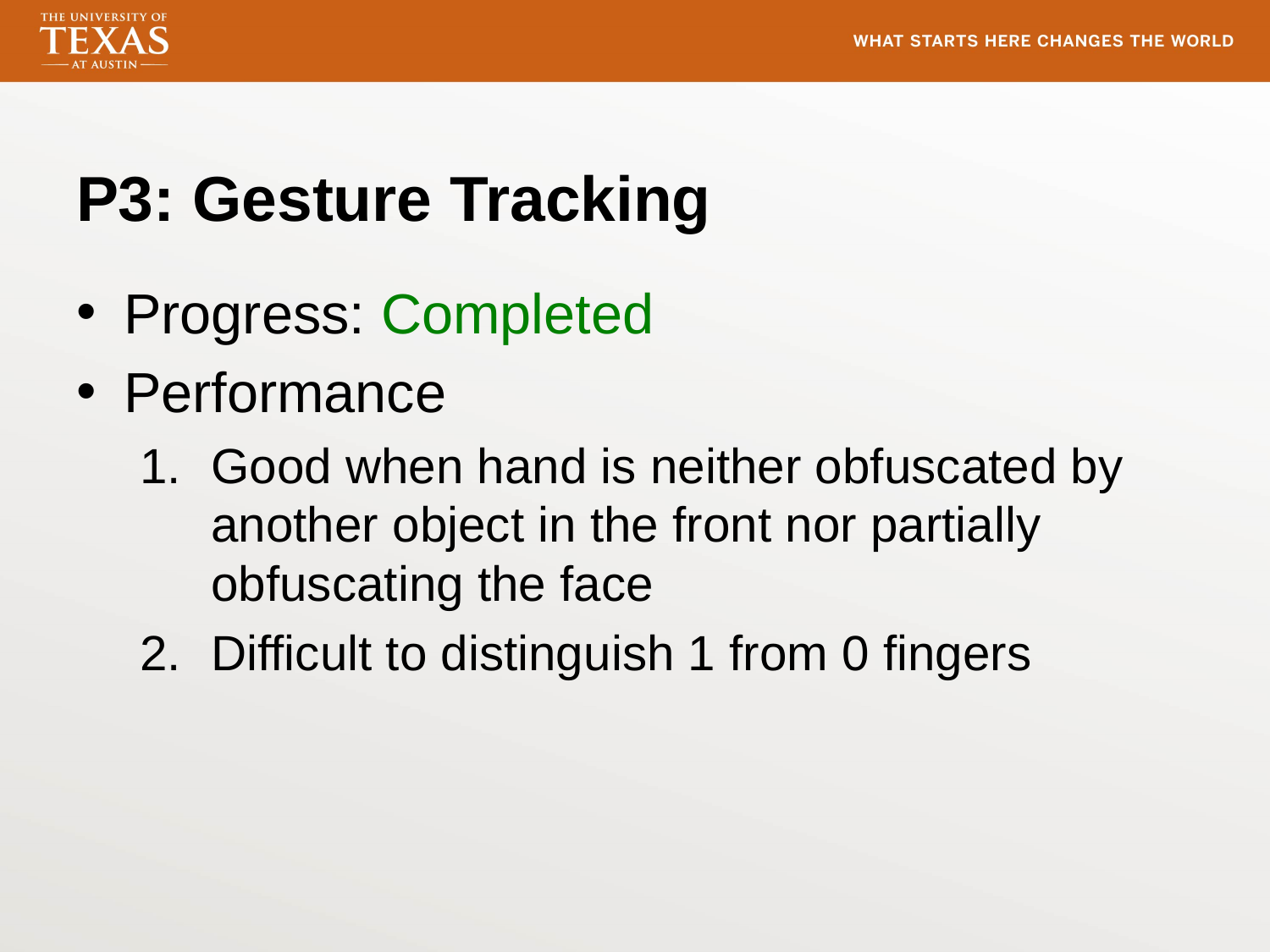

# P3: Gesture Tracking
Progress: Completed
Performance
Good when hand is neither obfuscated by another object in the front nor partially obfuscating the face
Difficult to distinguish 1 from 0 fingers